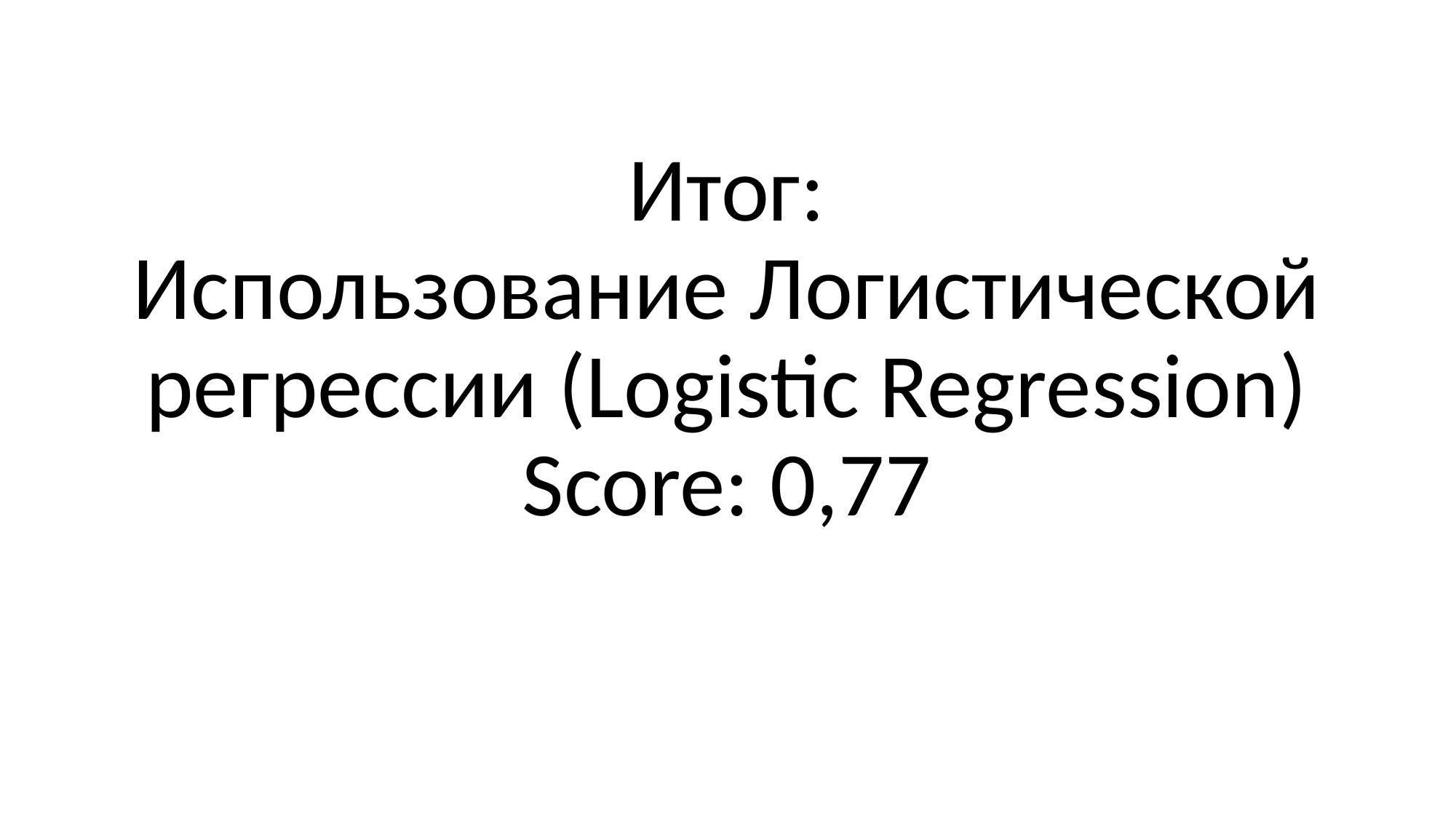

# Итог: Использование Логистической регрессии (Logistic Regression) Score: 0,77